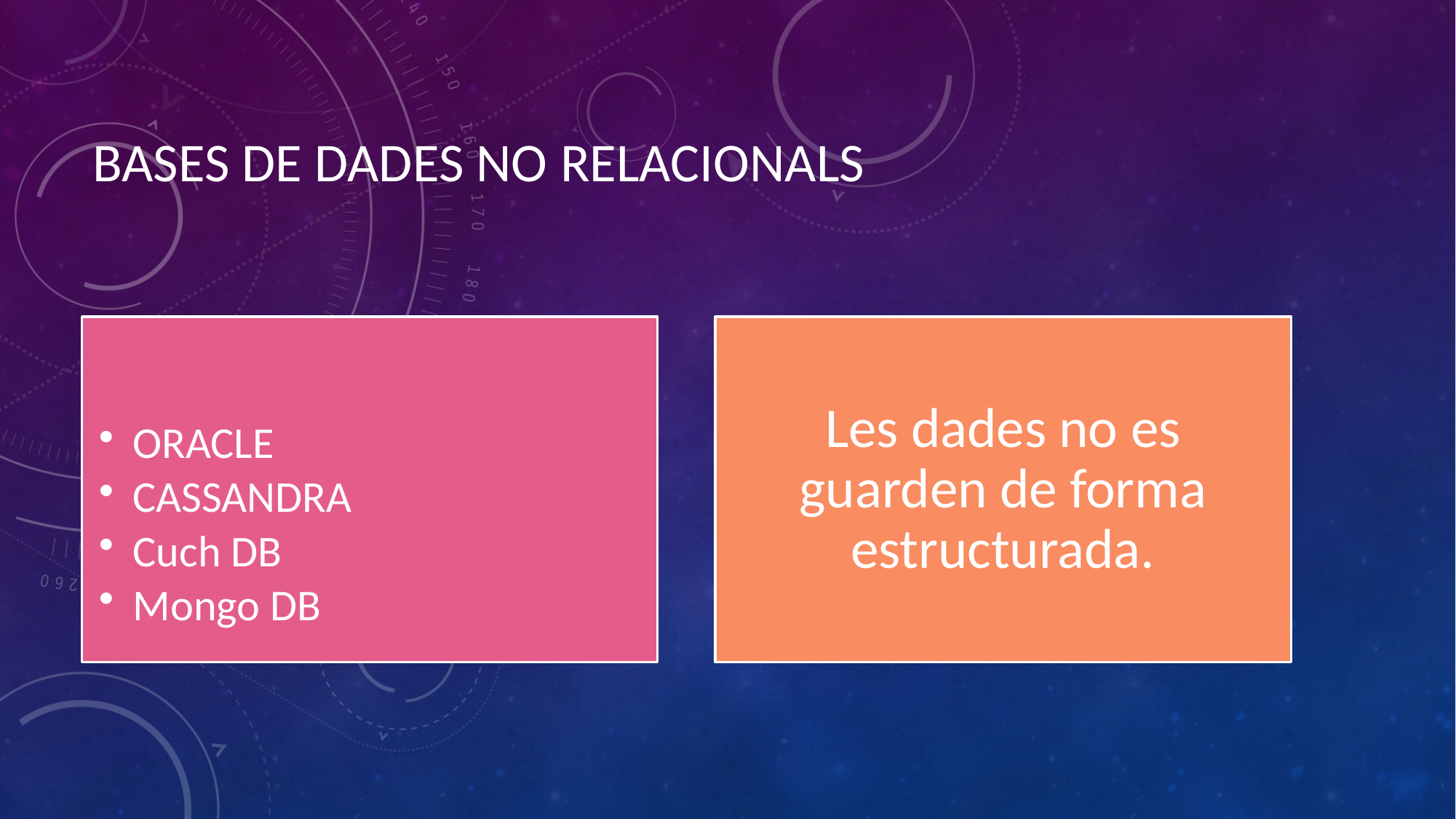

# Bases de Dades No Relacionals

ORACLE
CASSANDRA
Cuch DB
Mongo DB
Les dades no es guarden de forma estructurada.